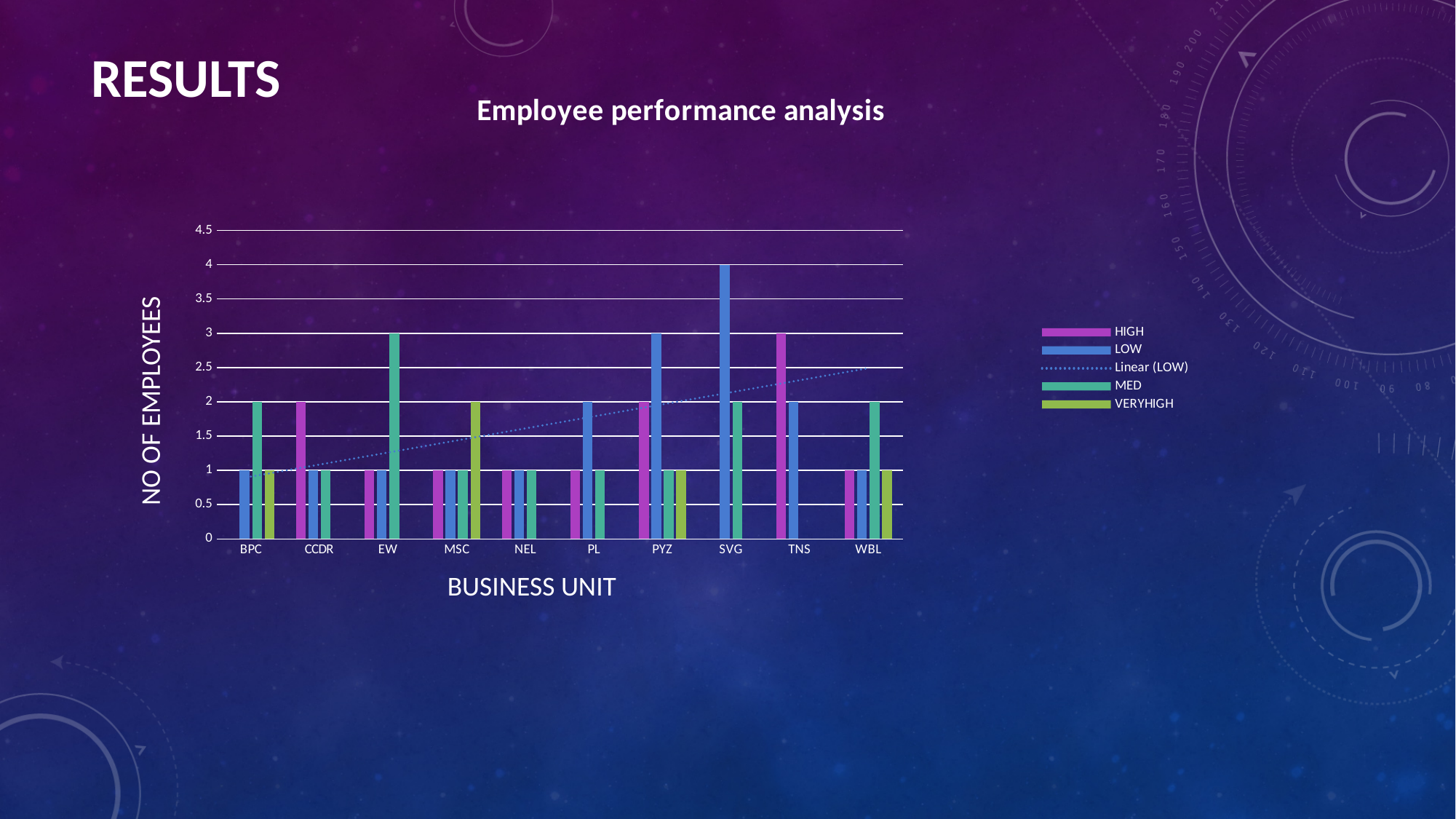

RESULTS

### Chart: Employee performance analysis

| Category | HIGH | LOW | MED | VERYHIGH |
|---|---|---|---|---|
| BPC | None | 1.0 | 2.0 | 1.0 |
| CCDR | 2.0 | 1.0 | 1.0 | None |
| EW | 1.0 | 1.0 | 3.0 | None |
| MSC | 1.0 | 1.0 | 1.0 | 2.0 |
| NEL | 1.0 | 1.0 | 1.0 | None |
| PL | 1.0 | 2.0 | 1.0 | None |
| PYZ | 2.0 | 3.0 | 1.0 | 1.0 |
| SVG | None | 4.0 | 2.0 | None |
| TNS | 3.0 | 2.0 | None | None |
| WBL | 1.0 | 1.0 | 2.0 | 1.0 |
NO OF EMPLOYEES
BUSINESS UNIT